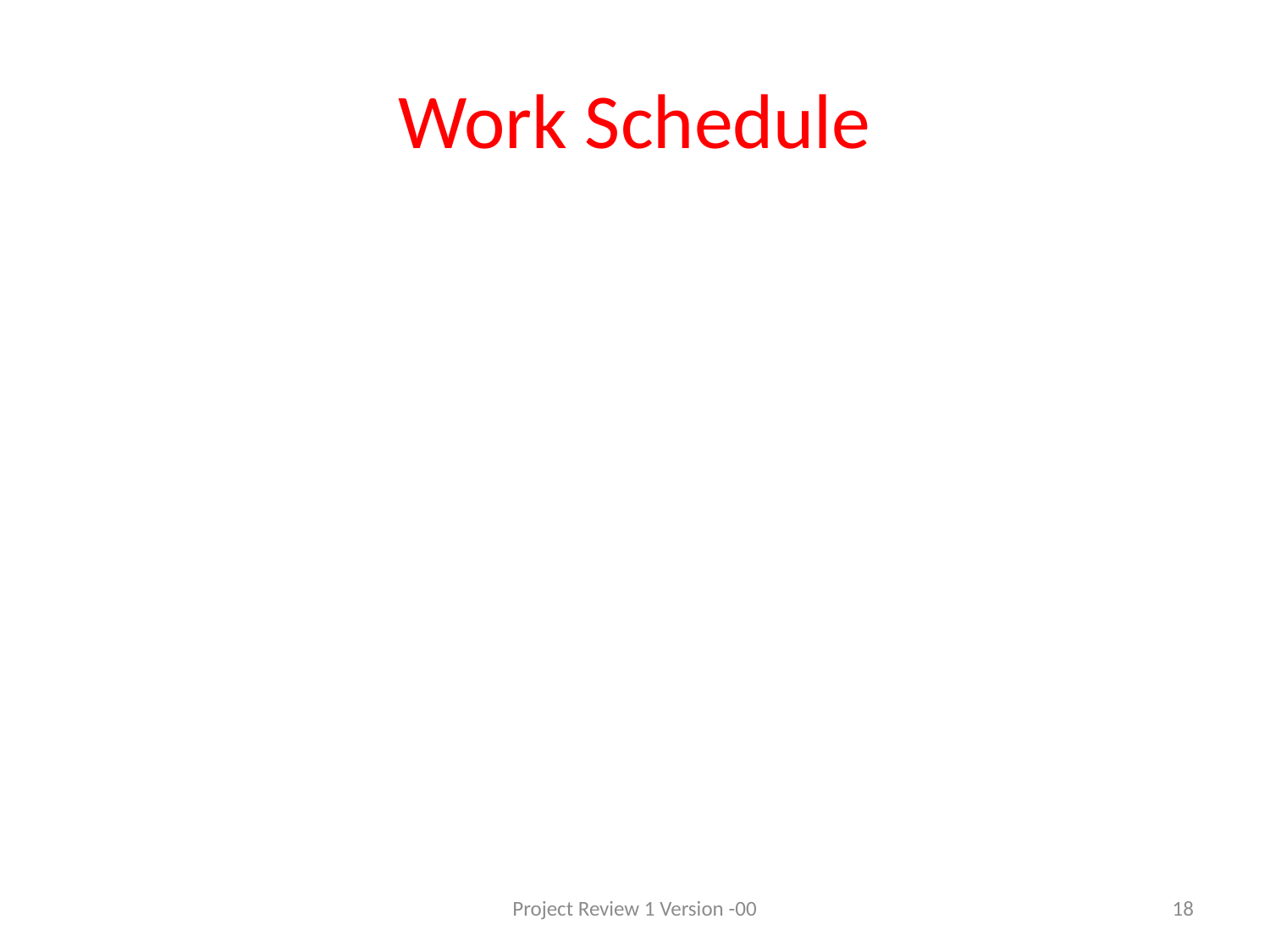

# Work Schedule

Project Review 1 Version -00
18